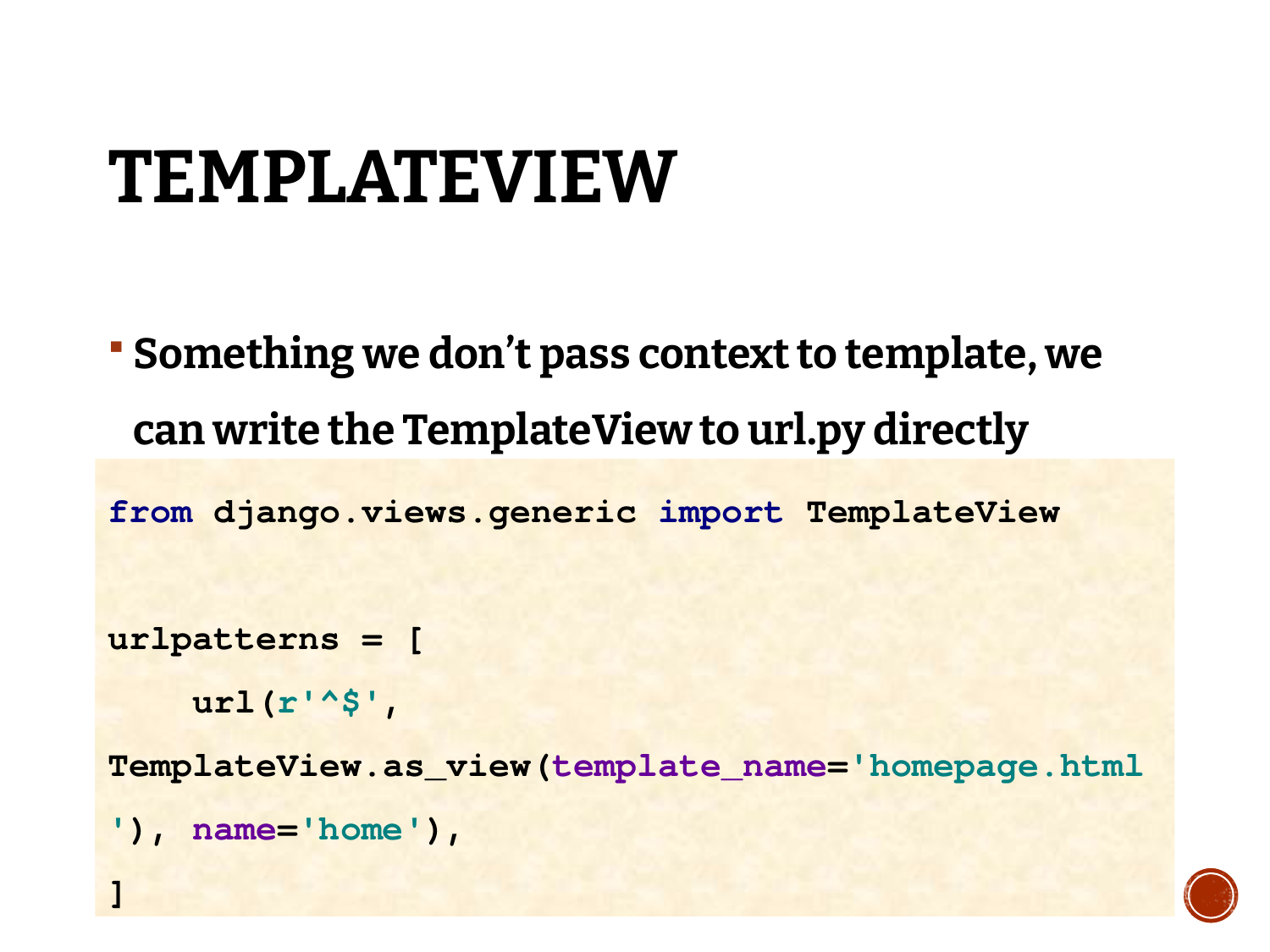

# templateview
Something we don’t pass context to template, we can write the TemplateView to url.py directly
from django.views.generic import TemplateView

urlpatterns = [
    url(r'^$', TemplateView.as_view(template_name='homepage.html'), name='home'),
]